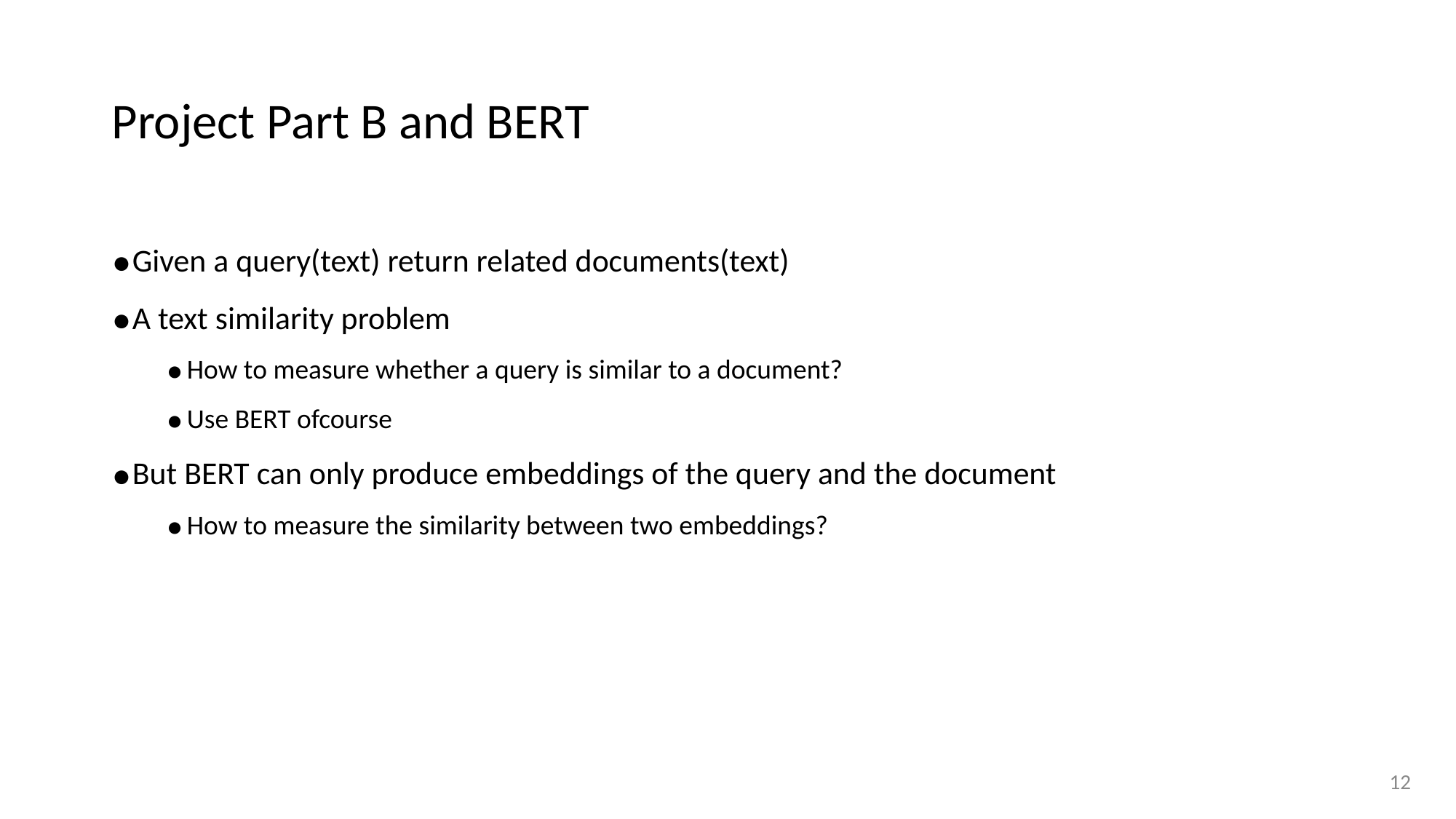

# Project Part B and BERT
Given a query(text) return related documents(text)
A text similarity problem
How to measure whether a query is similar to a document?
Use BERT ofcourse
But BERT can only produce embeddings of the query and the document
How to measure the similarity between two embeddings?
12